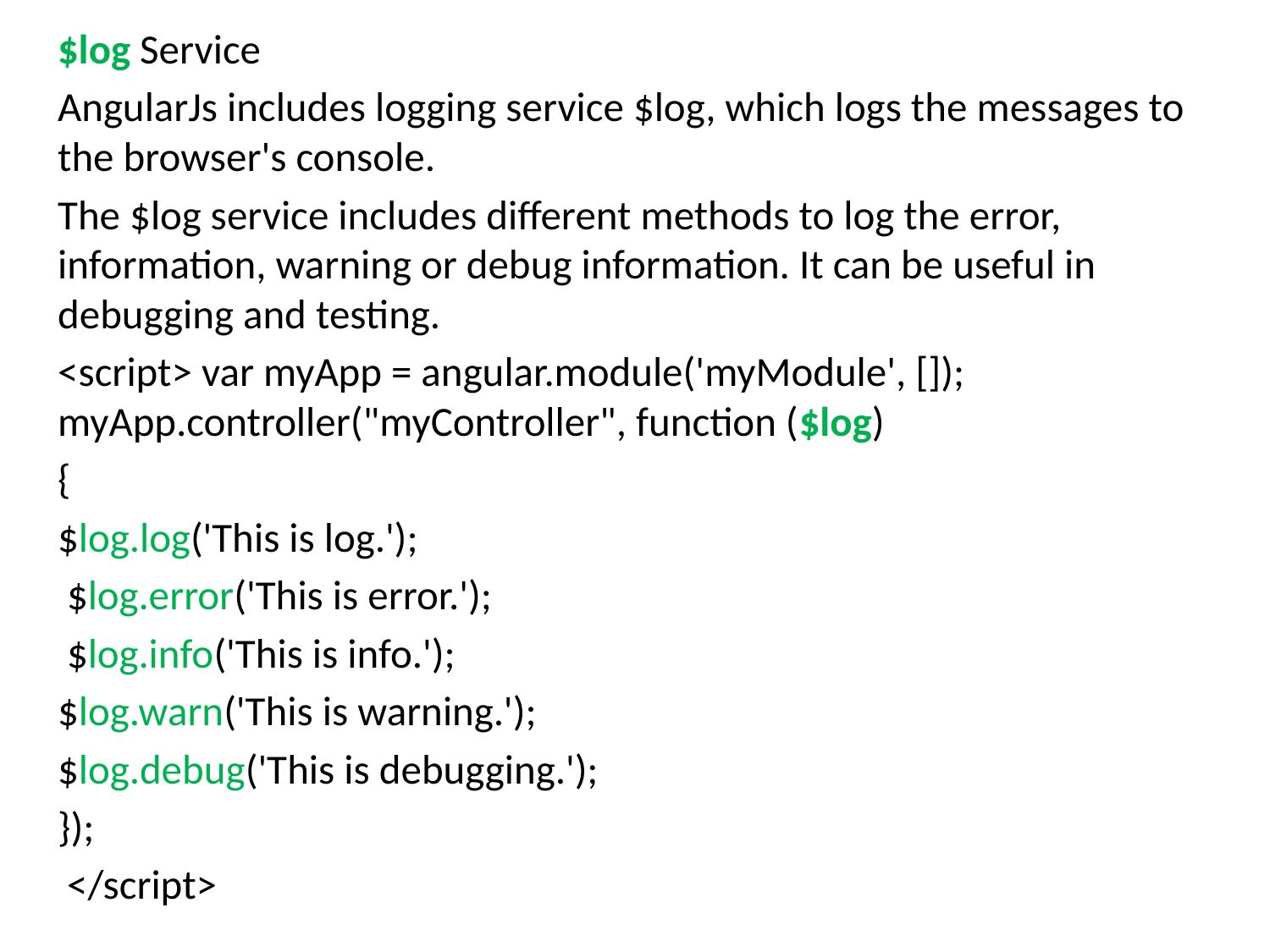

$log Service
AngularJs includes logging service $log, which logs the messages to the browser's console.
The $log service includes different methods to log the error, information, warning or debug information. It can be useful in debugging and testing.
<script> var myApp = angular.module('myModule', []); myApp.controller("myController", function ($log)
{
$log.log('This is log.');
 $log.error('This is error.');
 $log.info('This is info.');
$log.warn('This is warning.');
$log.debug('This is debugging.');
});
 </script>